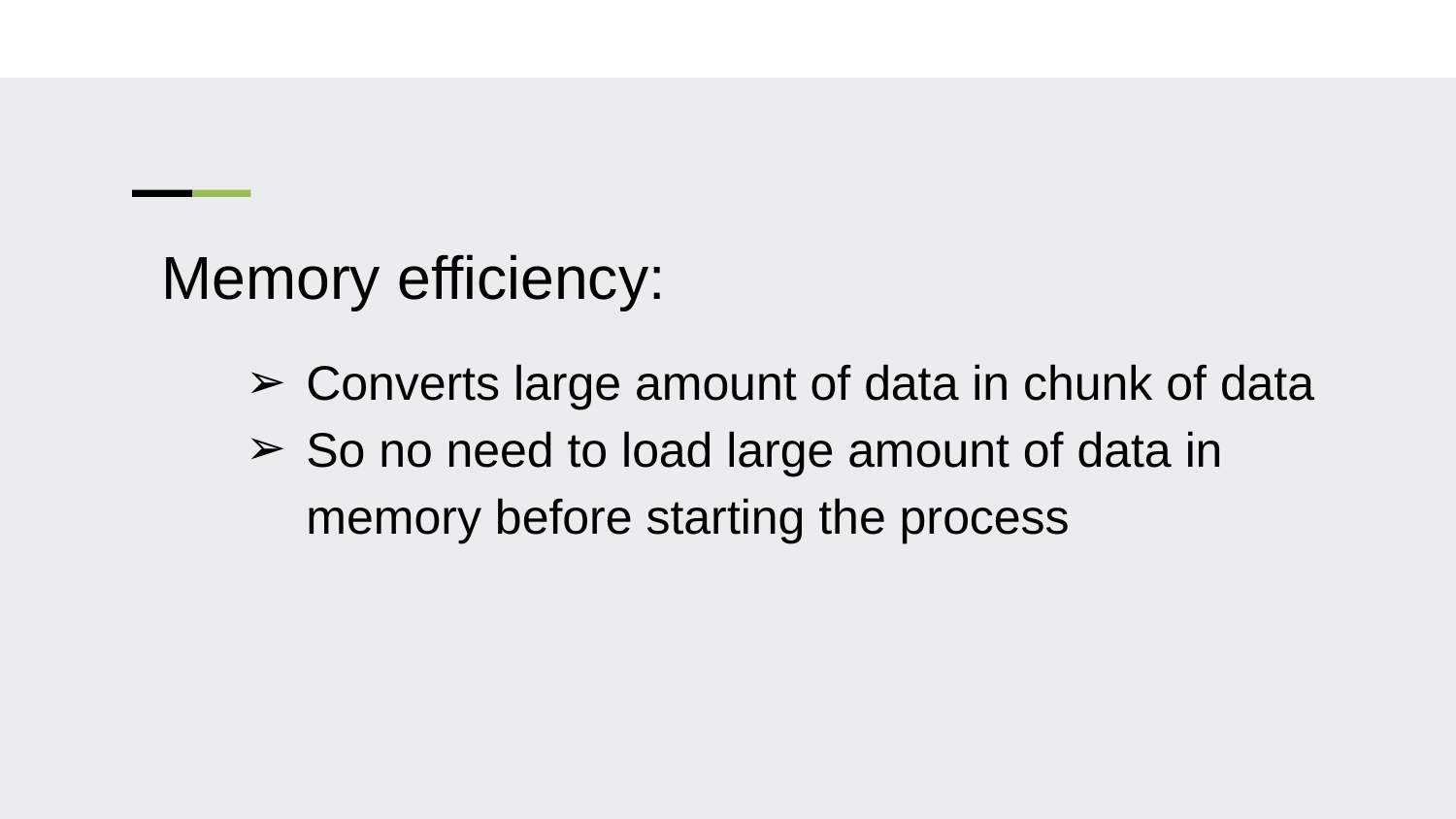

Memory efficiency:
Converts large amount of data in chunk of data
So no need to load large amount of data in memory before starting the process